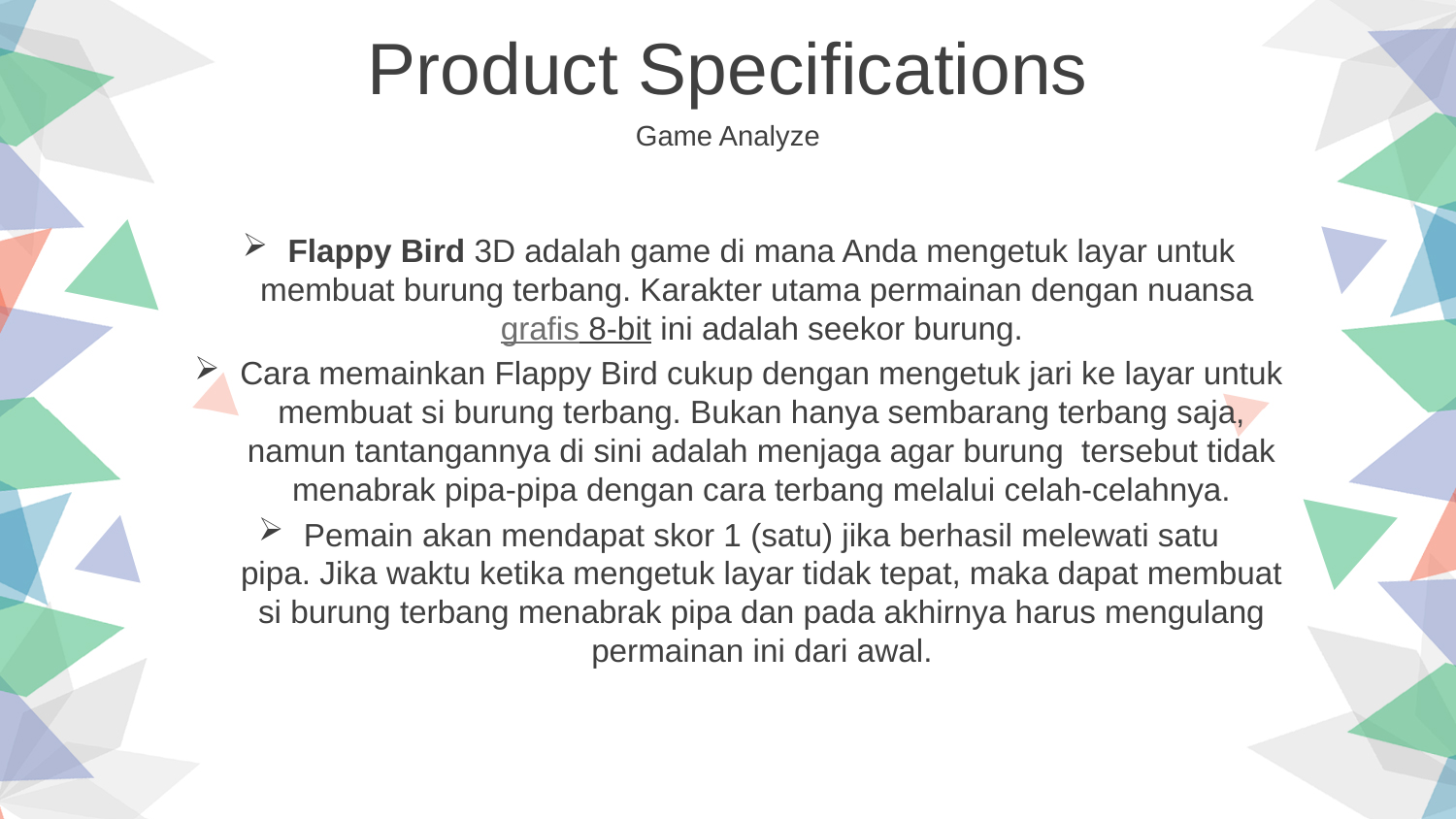

Product Specifications
Game Analyze
Flappy Bird 3D adalah game di mana Anda mengetuk layar untuk membuat burung terbang. Karakter utama permainan dengan nuansa grafis 8-bit ini adalah seekor burung.
Cara memainkan Flappy Bird cukup dengan mengetuk jari ke layar untuk membuat si burung terbang. Bukan hanya sembarang terbang saja, namun tantangannya di sini adalah menjaga agar burung  tersebut tidak menabrak pipa-pipa dengan cara terbang melalui celah-celahnya.
Pemain akan mendapat skor 1 (satu) jika berhasil melewati satu pipa. Jika waktu ketika mengetuk layar tidak tepat, maka dapat membuat si burung terbang menabrak pipa dan pada akhirnya harus mengulang permainan ini dari awal.